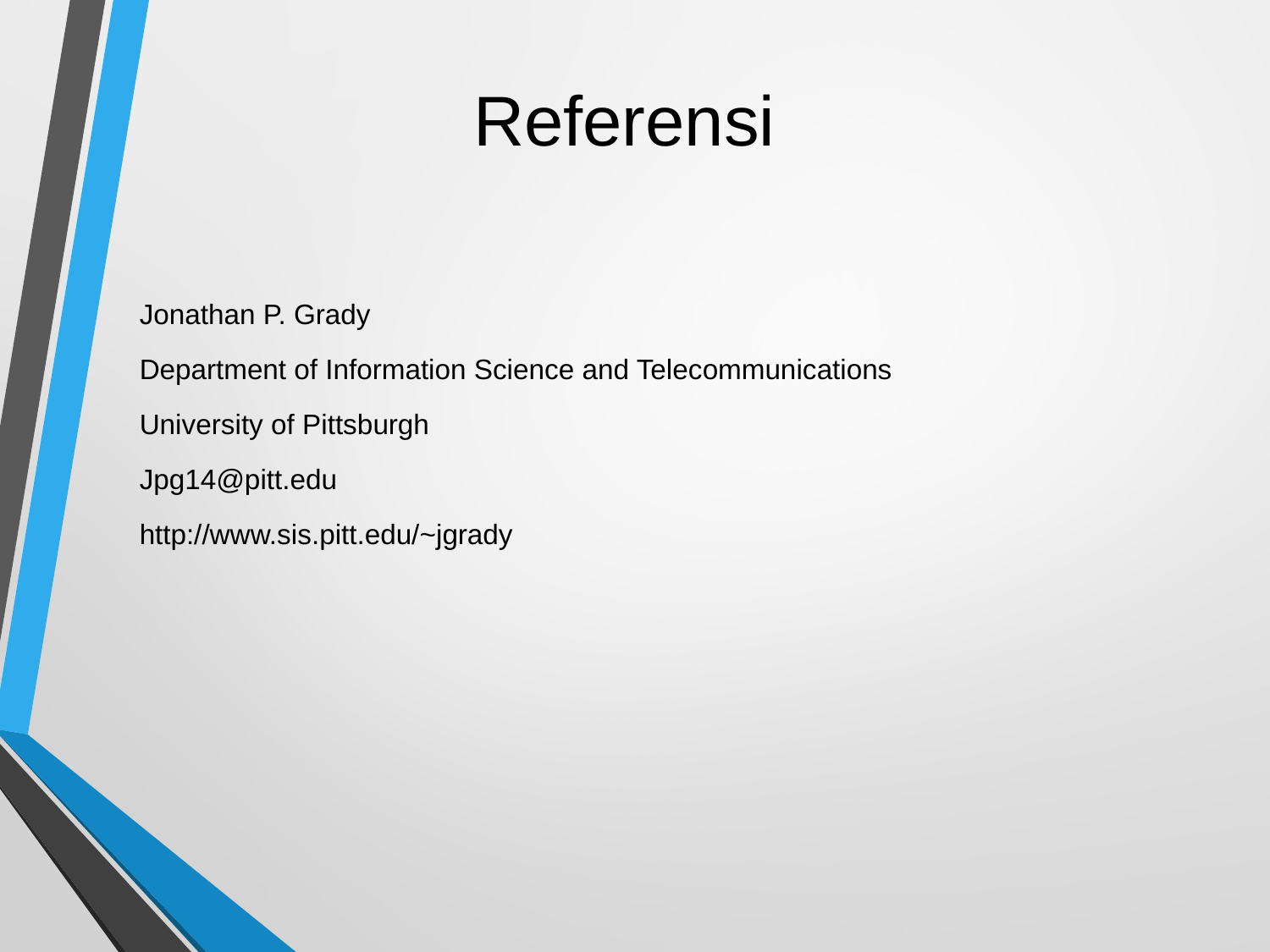

# Referensi
Jonathan P. Grady
Department of Information Science and Telecommunications
University of Pittsburgh
Jpg14@pitt.edu
http://www.sis.pitt.edu/~jgrady